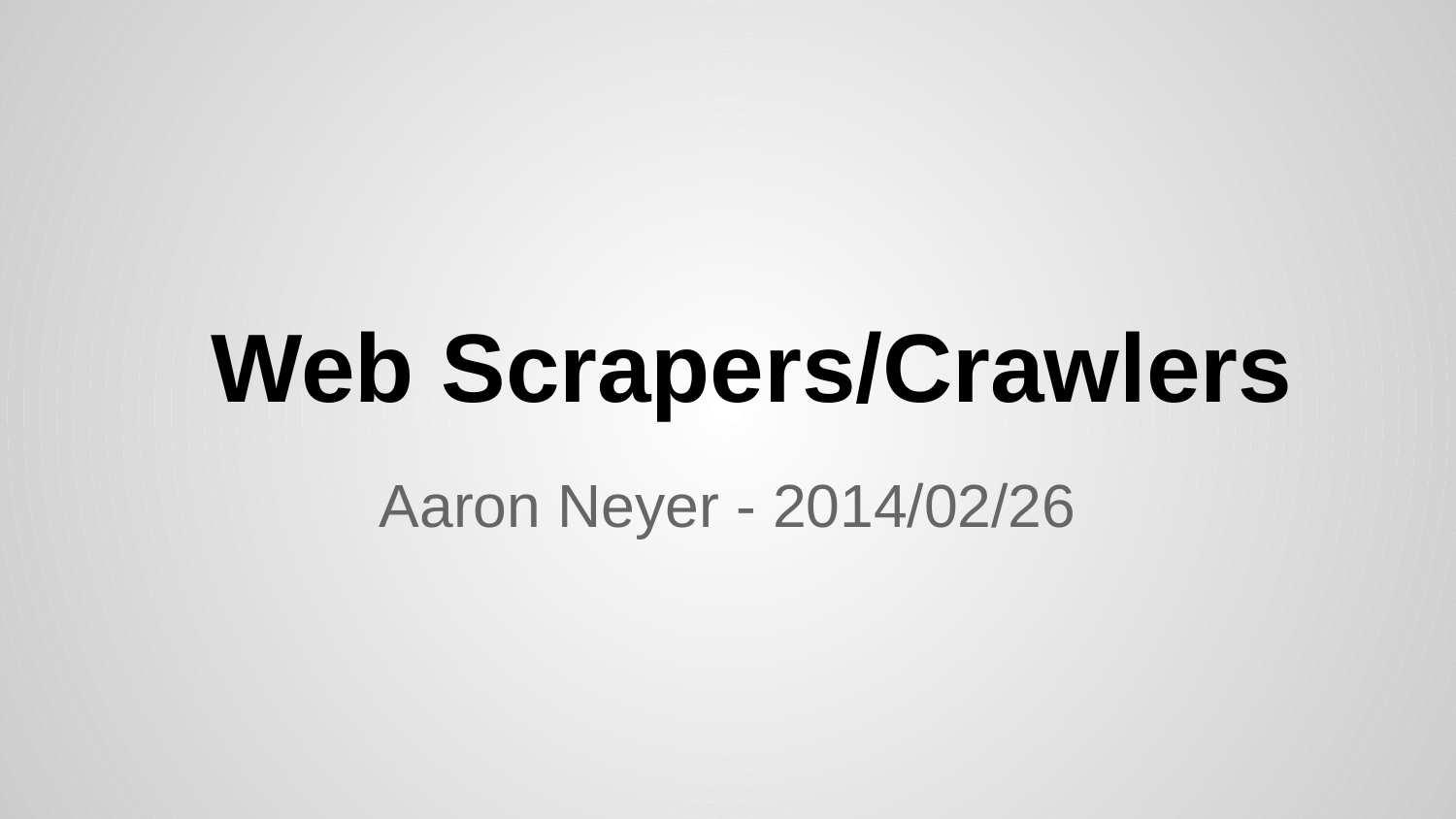

# Web Scrapers/Crawlers
Aaron Neyer - 2014/02/26